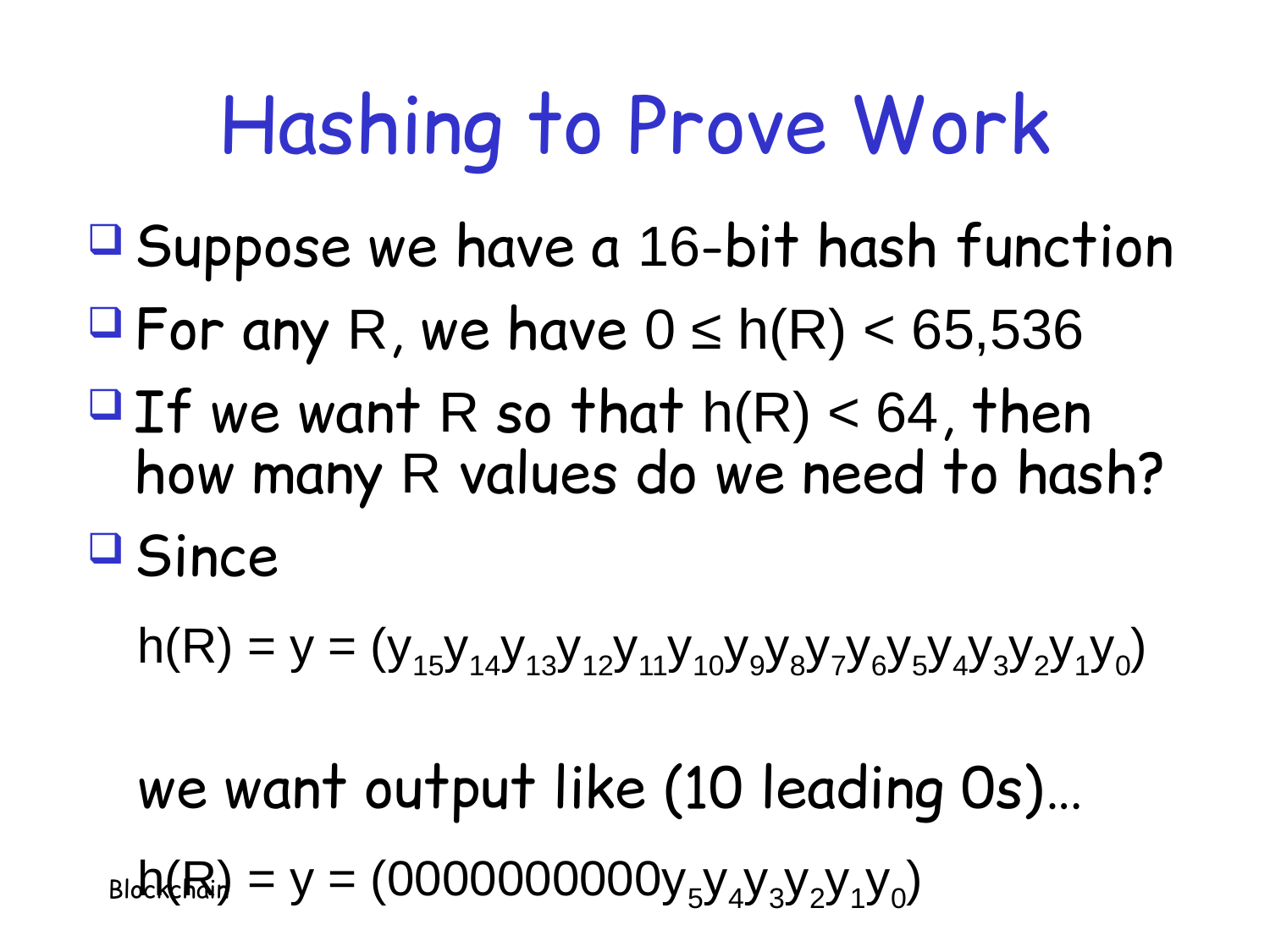

# Hashing to Prove Work
Suppose we have a 16-bit hash function
For any R, we have 0 ≤ h(R) < 65,536
If we want R so that h(R) < 64, then how many R values do we need to hash?
Since
   h(R) = y = (y15y14y13y12y11y10y9y8y7y6y5y4y3y2y1y0)
   we want output like (10 leading 0s)…
   h(R) = y = (0000000000y5y4y3y2y1y0)

Blockchain